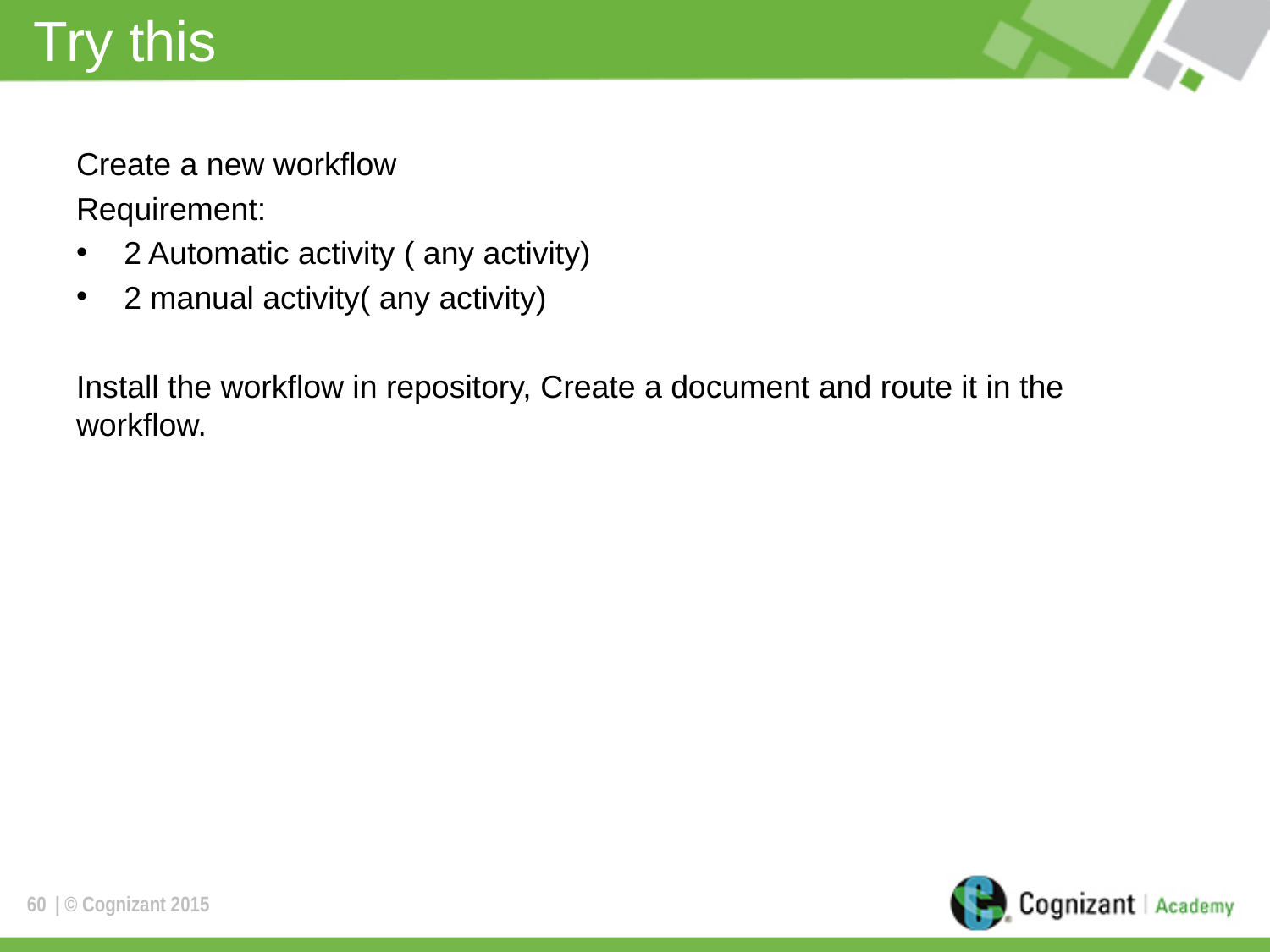

# Try this
Create a new workflow
Requirement:
2 Automatic activity ( any activity)
2 manual activity( any activity)

Install the workflow in repository, Create a document and route it in the workflow.

60
| © Cognizant 2015